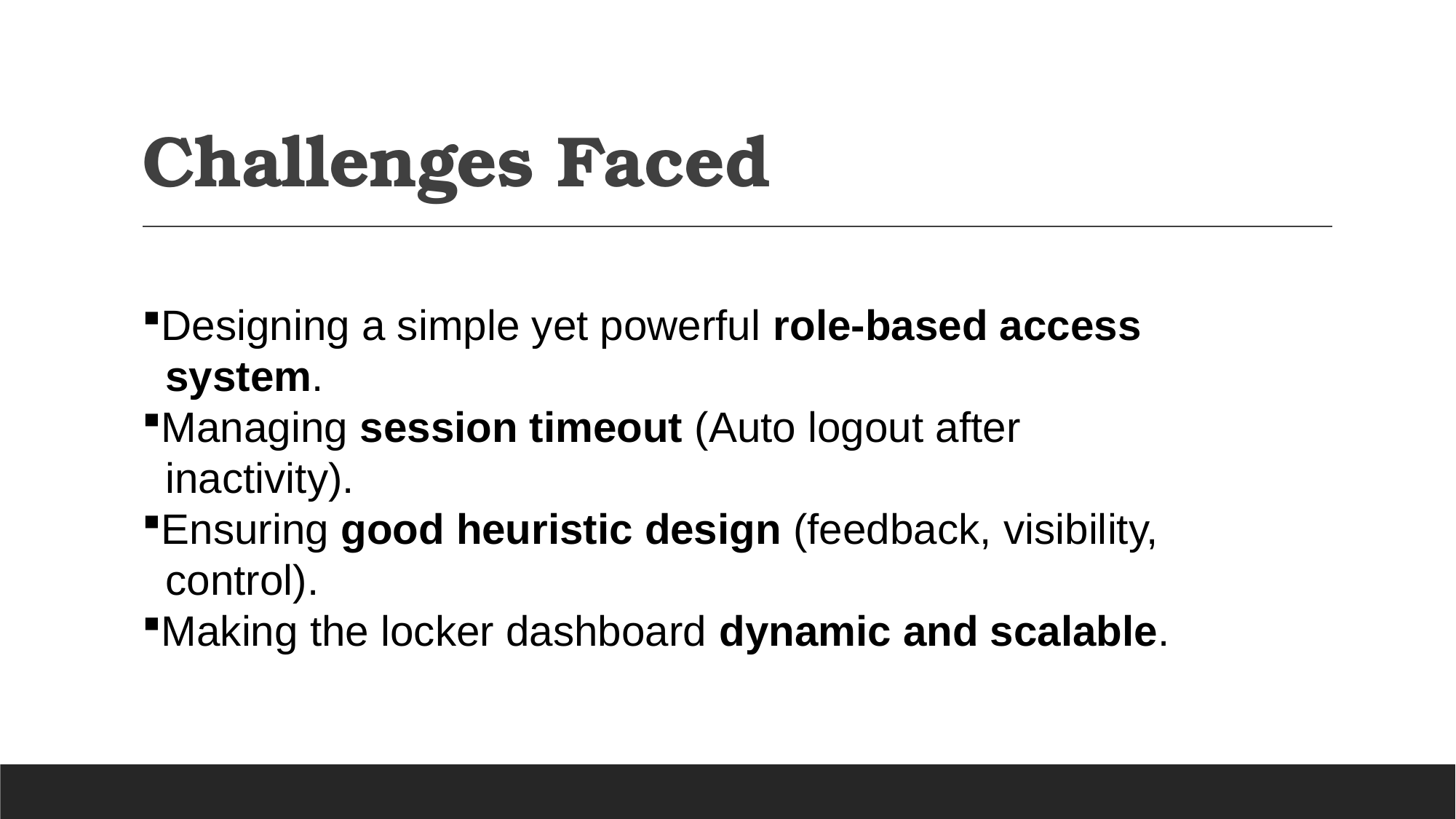

# Challenges Faced
Designing a simple yet powerful role-based access
  system.
Managing session timeout (Auto logout after
  inactivity).
Ensuring good heuristic design (feedback, visibility,
  control).
Making the locker dashboard dynamic and scalable.